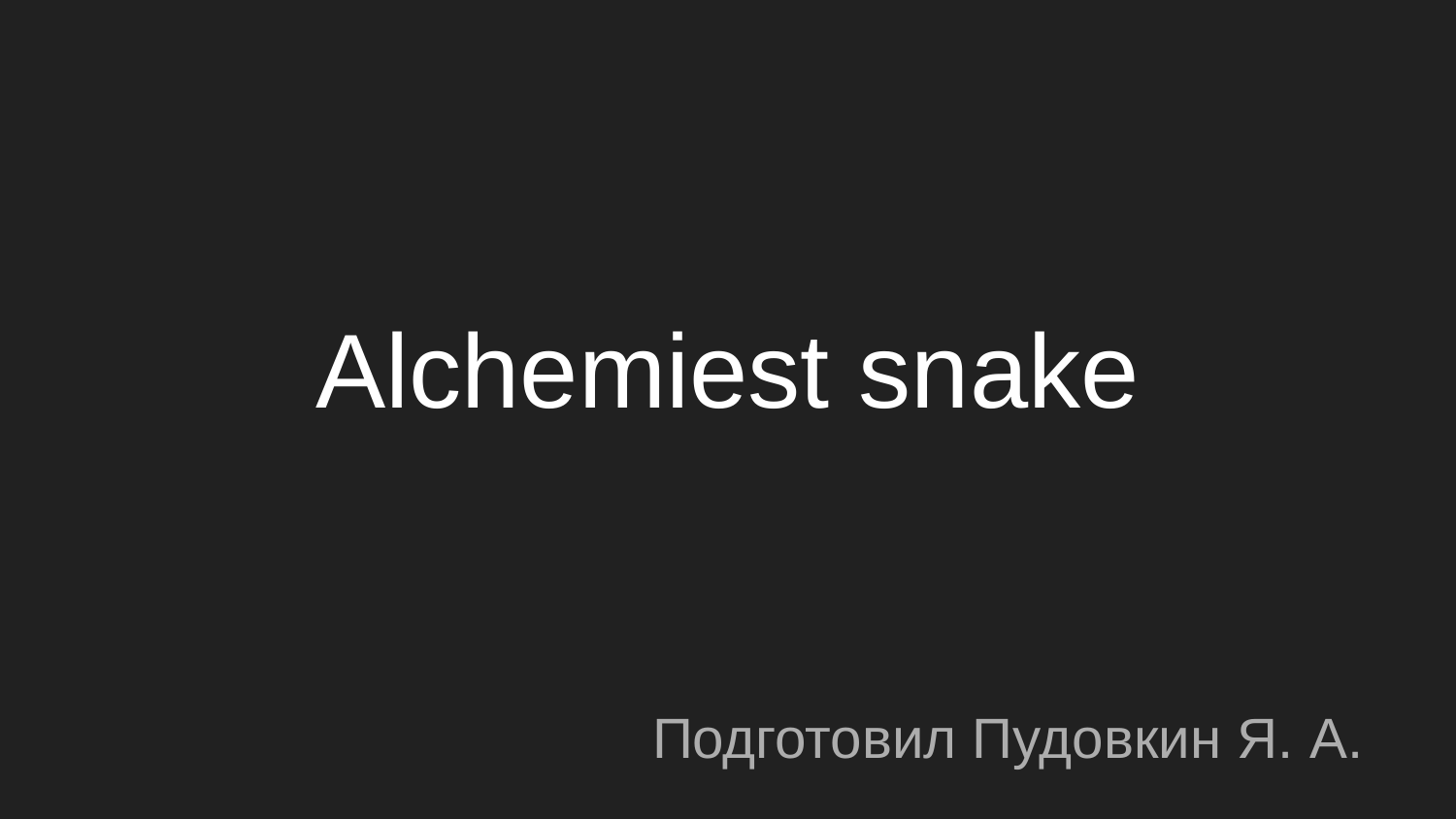

# Alchemiest snake
Подготовил Пудовкин Я. А.